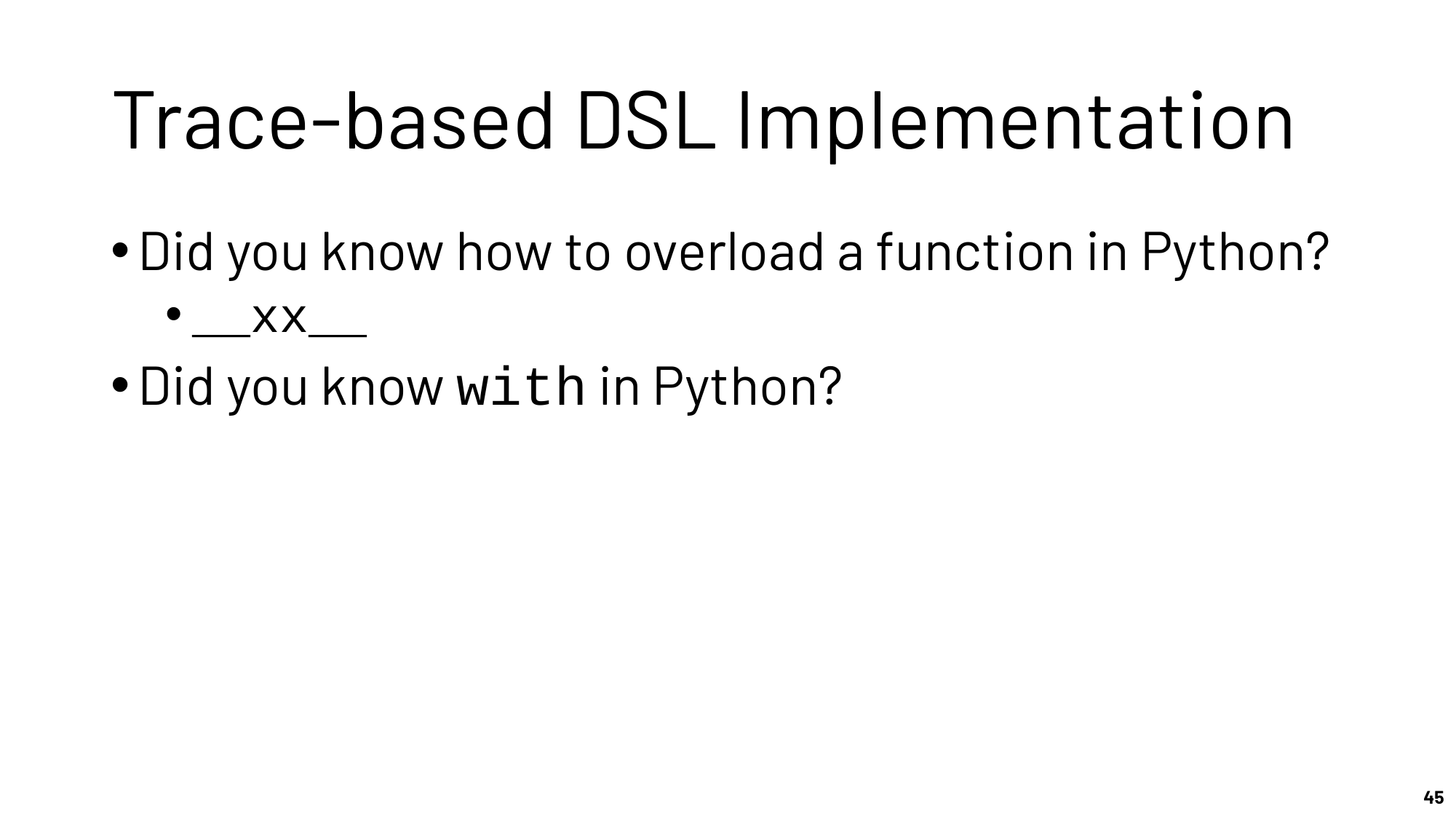

# Trace-based DSL Implementation
Did you know how to overload a function in Python?
__xx__
Did you know with in Python?
45